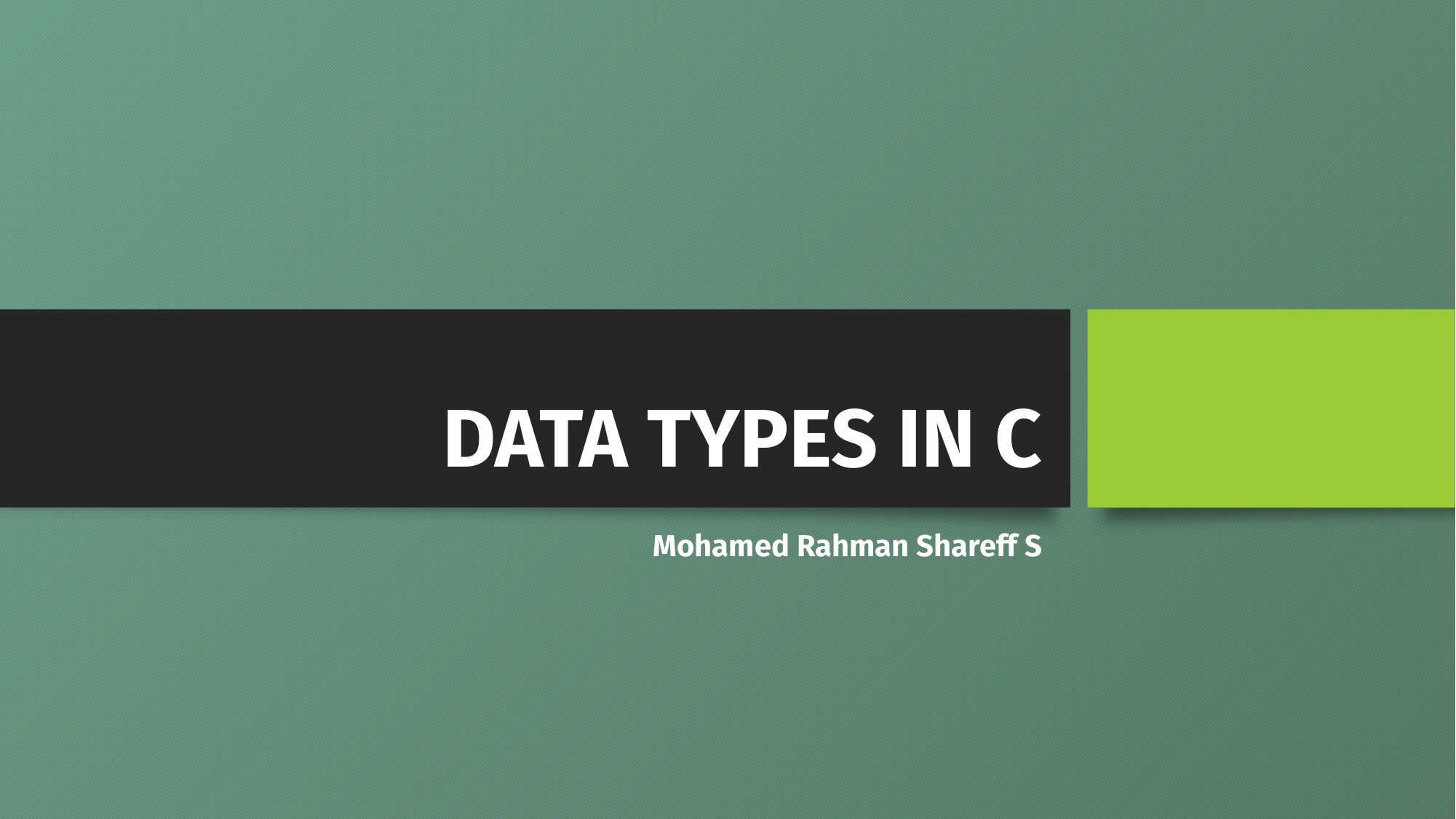

# DATA TYPES IN C
Mohamed Rahman Shareff S